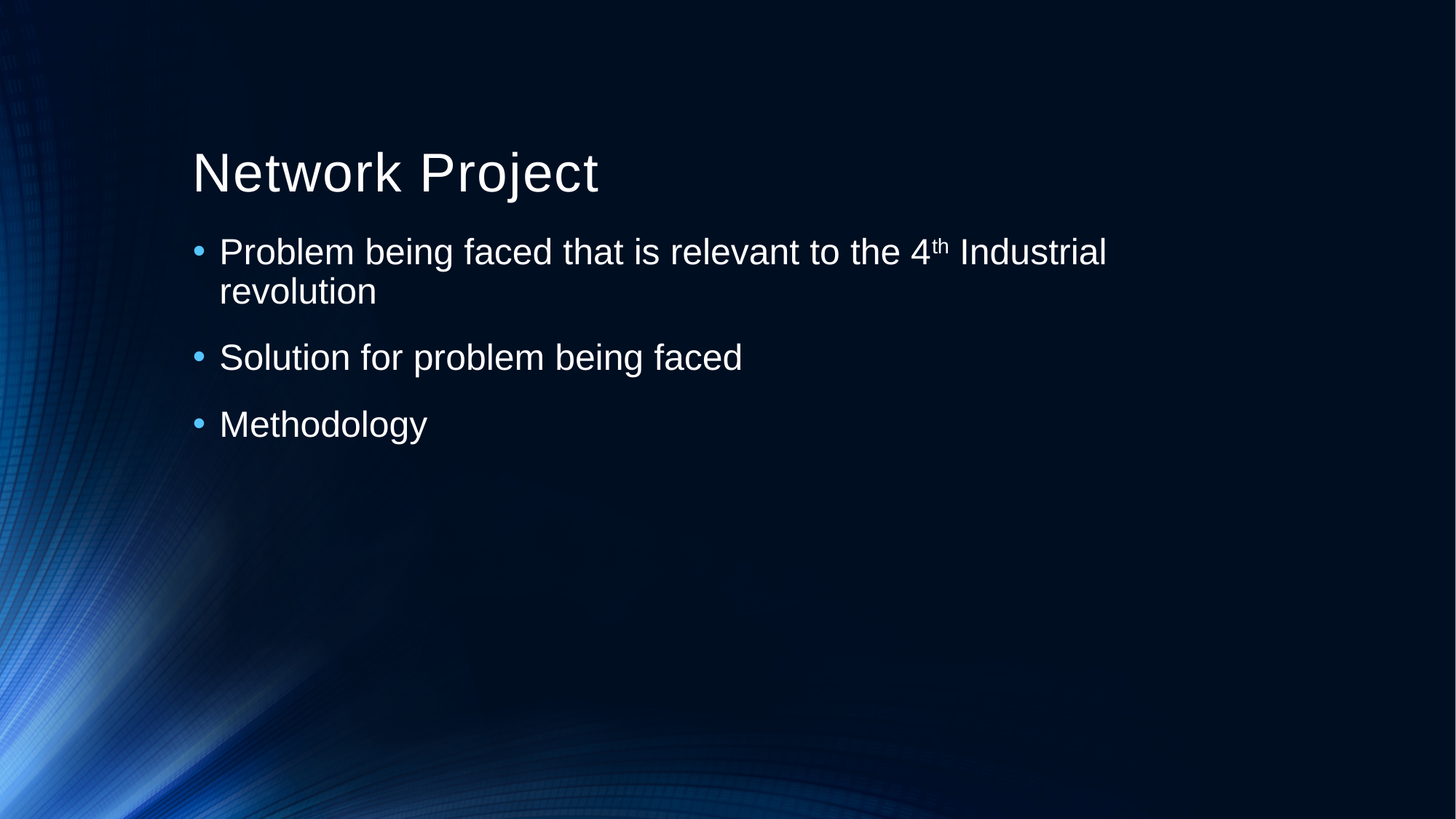

# Network Project
Problem being faced that is relevant to the 4th Industrial revolution
Solution for problem being faced
Methodology